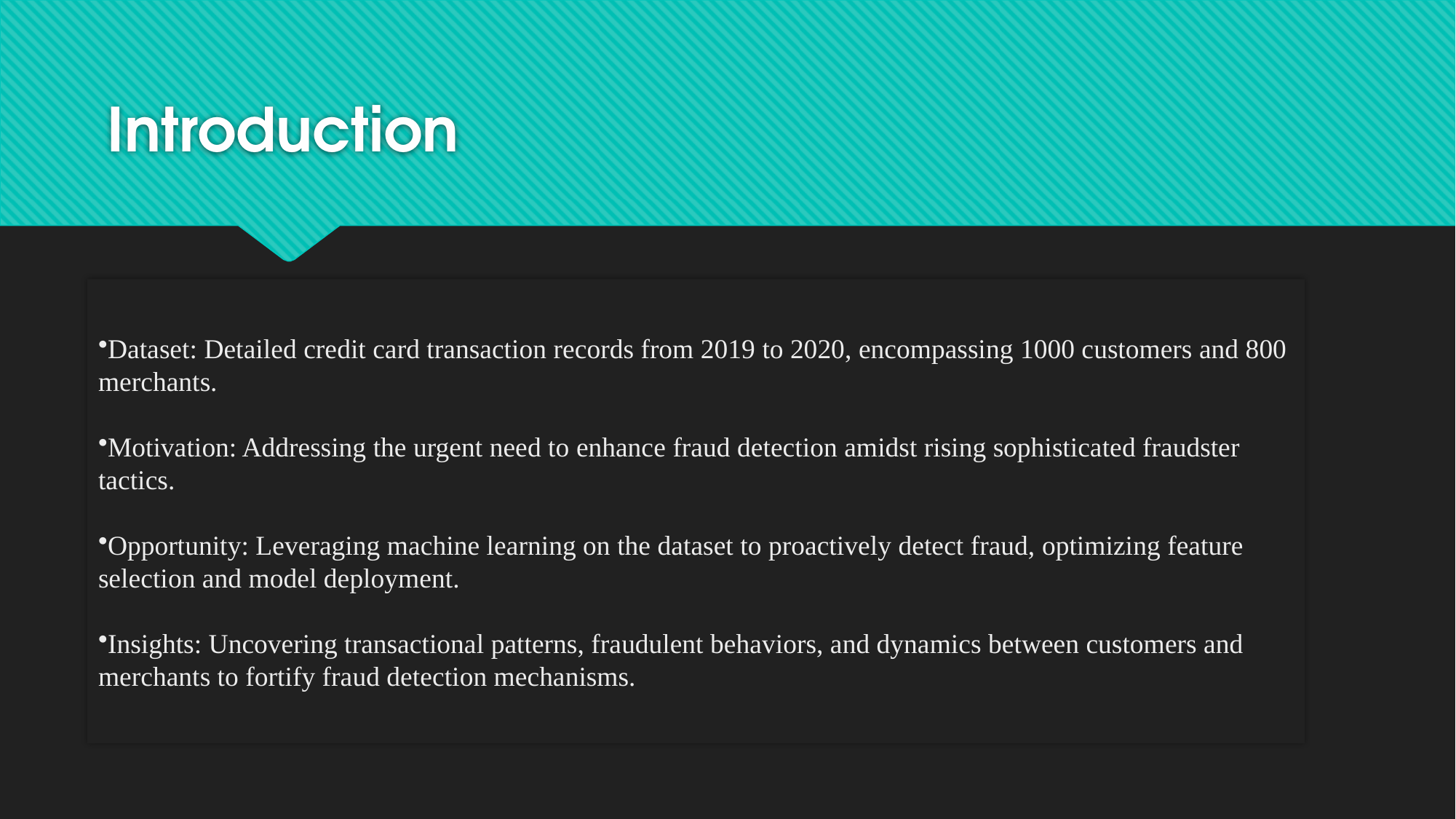

# Introduction
Dataset: Detailed credit card transaction records from 2019 to 2020, encompassing 1000 customers and 800 merchants.

Motivation: Addressing the urgent need to enhance fraud detection amidst rising sophisticated fraudster tactics.

Opportunity: Leveraging machine learning on the dataset to proactively detect fraud, optimizing feature selection and model deployment.

Insights: Uncovering transactional patterns, fraudulent behaviors, and dynamics between customers and merchants to fortify fraud detection mechanisms.